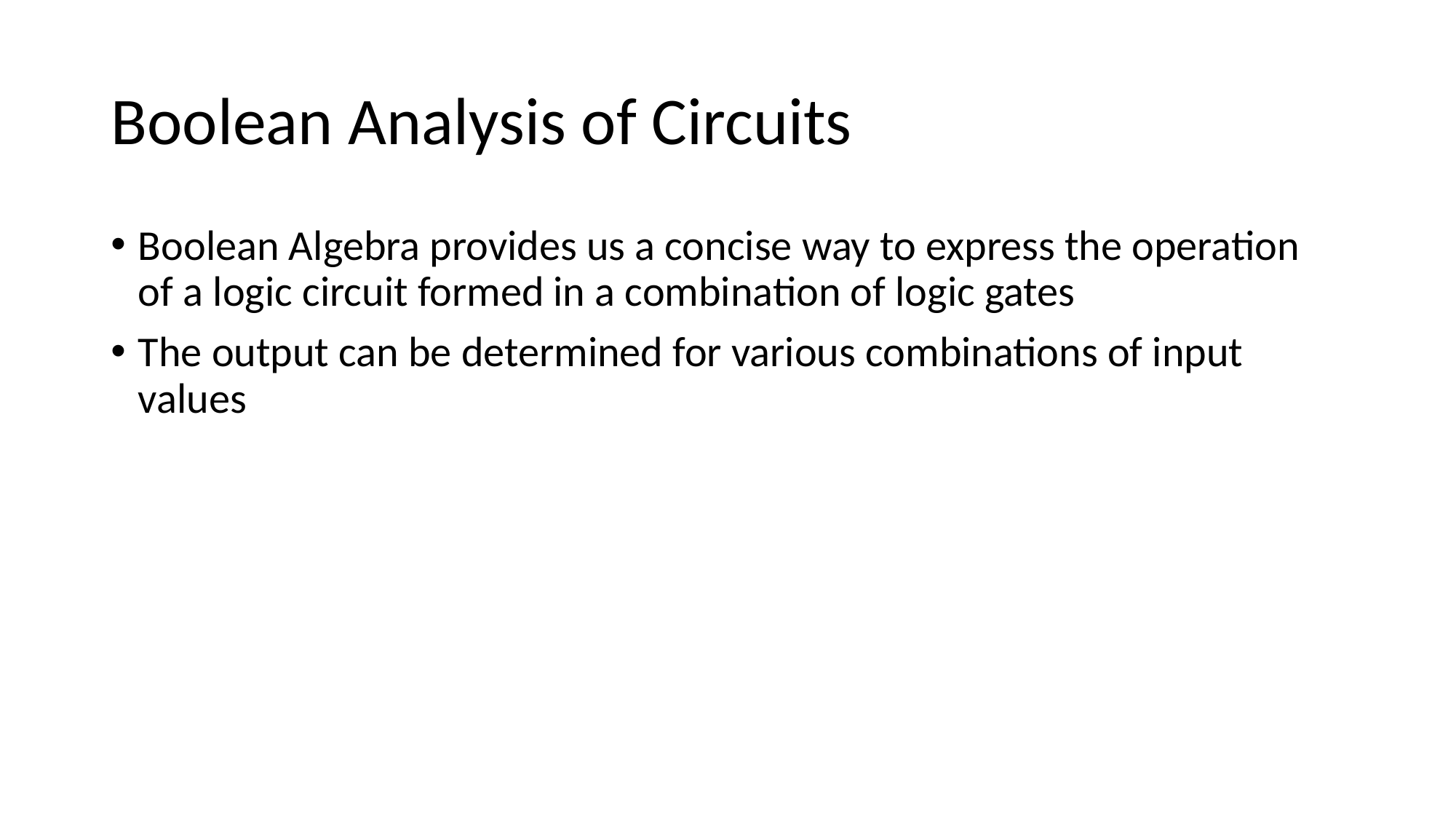

# Boolean Analysis of Circuits
Boolean Algebra provides us a concise way to express the operation of a logic circuit formed in a combination of logic gates
The output can be determined for various combinations of input values